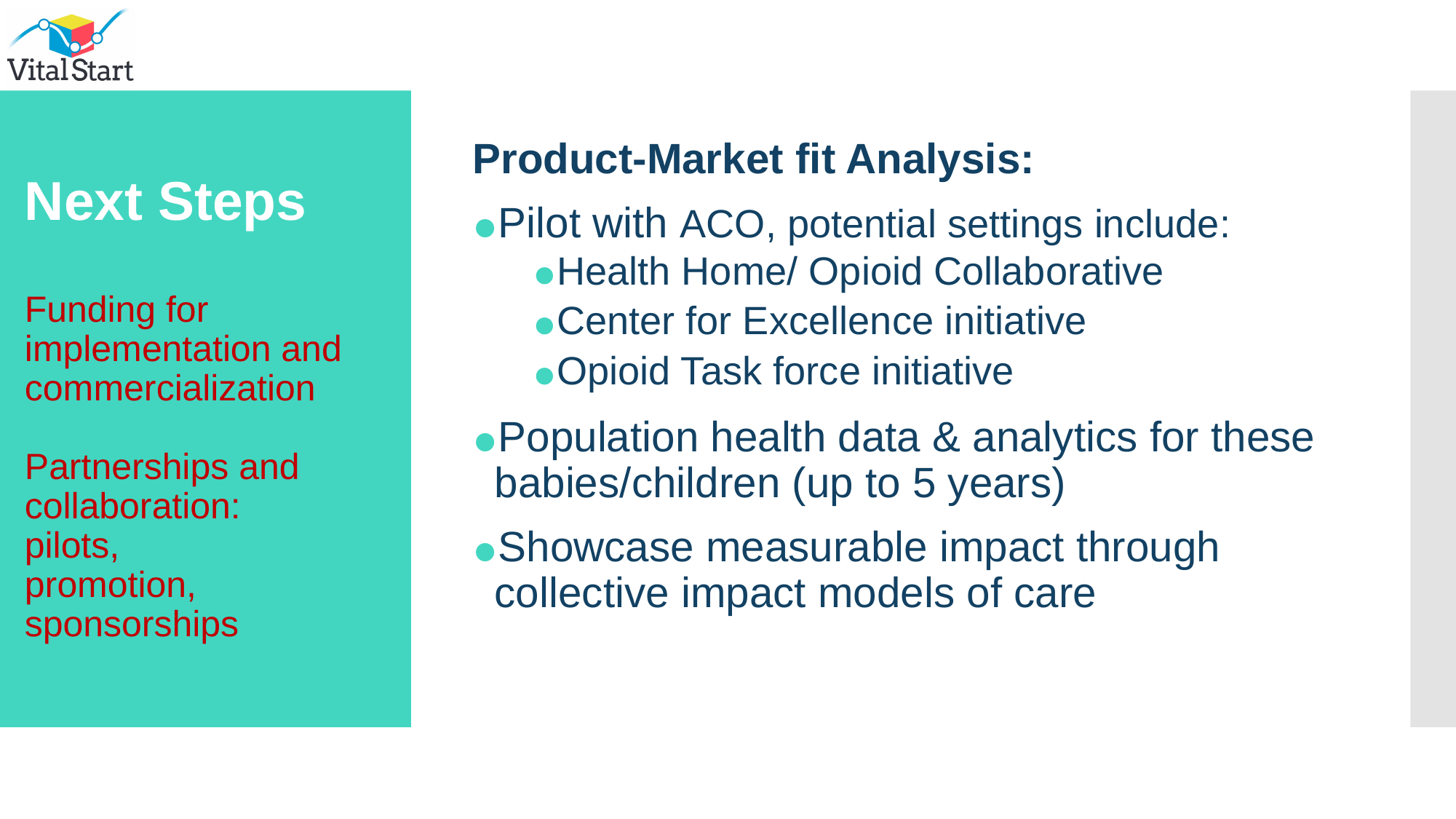

Product-Market fit Analysis:
Pilot with ACO, potential settings include:
Health Home/ Opioid Collaborative
Center for Excellence initiative
Opioid Task force initiative
Population health data & analytics for these babies/children (up to 5 years)
Showcase measurable impact through collective impact models of care

# Next Steps Funding for implementation and commercialization Partnerships and collaboration: pilots, promotion, sponsorships